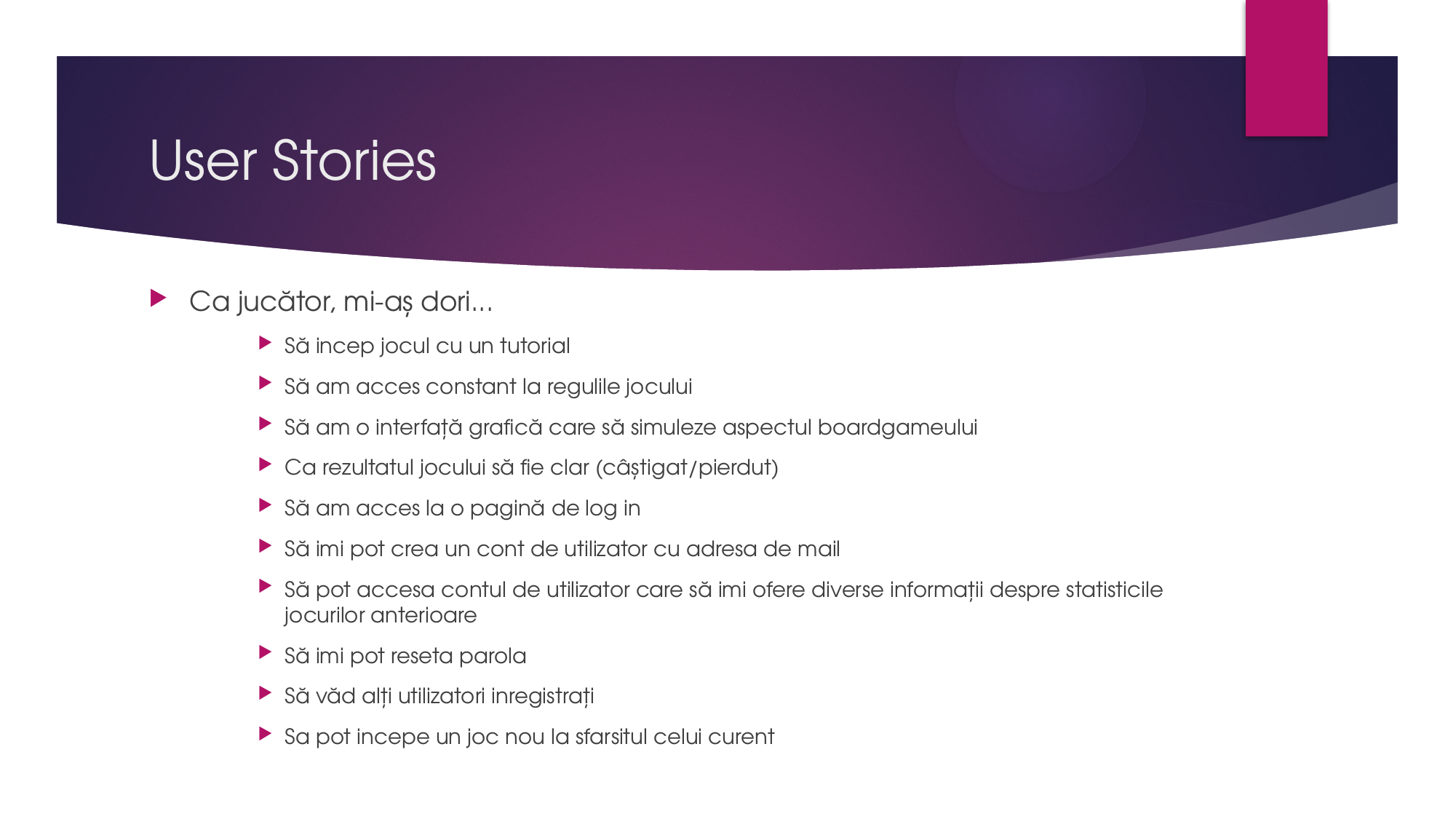

# User Stories
Ca jucător, mi-aș dori...
Să incep jocul cu un tutorial
Să am acces constant la regulile jocului
Să am o interfață grafică care să simuleze aspectul boardgameului
Ca rezultatul jocului să fie clar (câștigat/pierdut)
Să am acces la o pagină de log in
Să imi pot crea un cont de utilizator cu adresa de mail
Să pot accesa contul de utilizator care să imi ofere diverse informații despre statisticile jocurilor anterioare
Să imi pot reseta parola
Să văd alți utilizatori inregistrați
Sa pot incepe un joc nou la sfarsitul celui curent